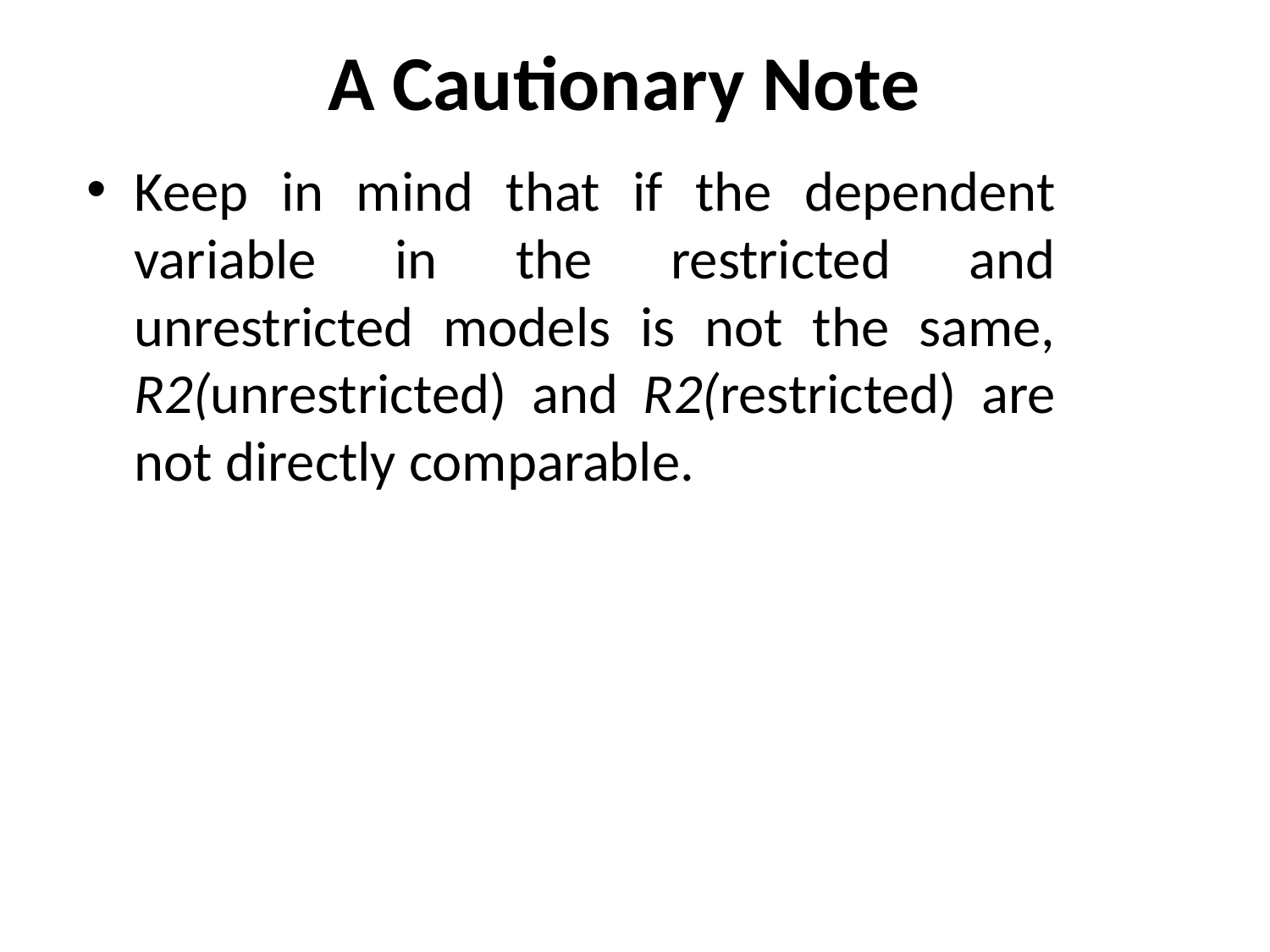

# A Cautionary Note
Keep in mind that if the dependent variable in the restricted and unrestricted models is not the same, R2(unrestricted) and R2(restricted) are not directly comparable.